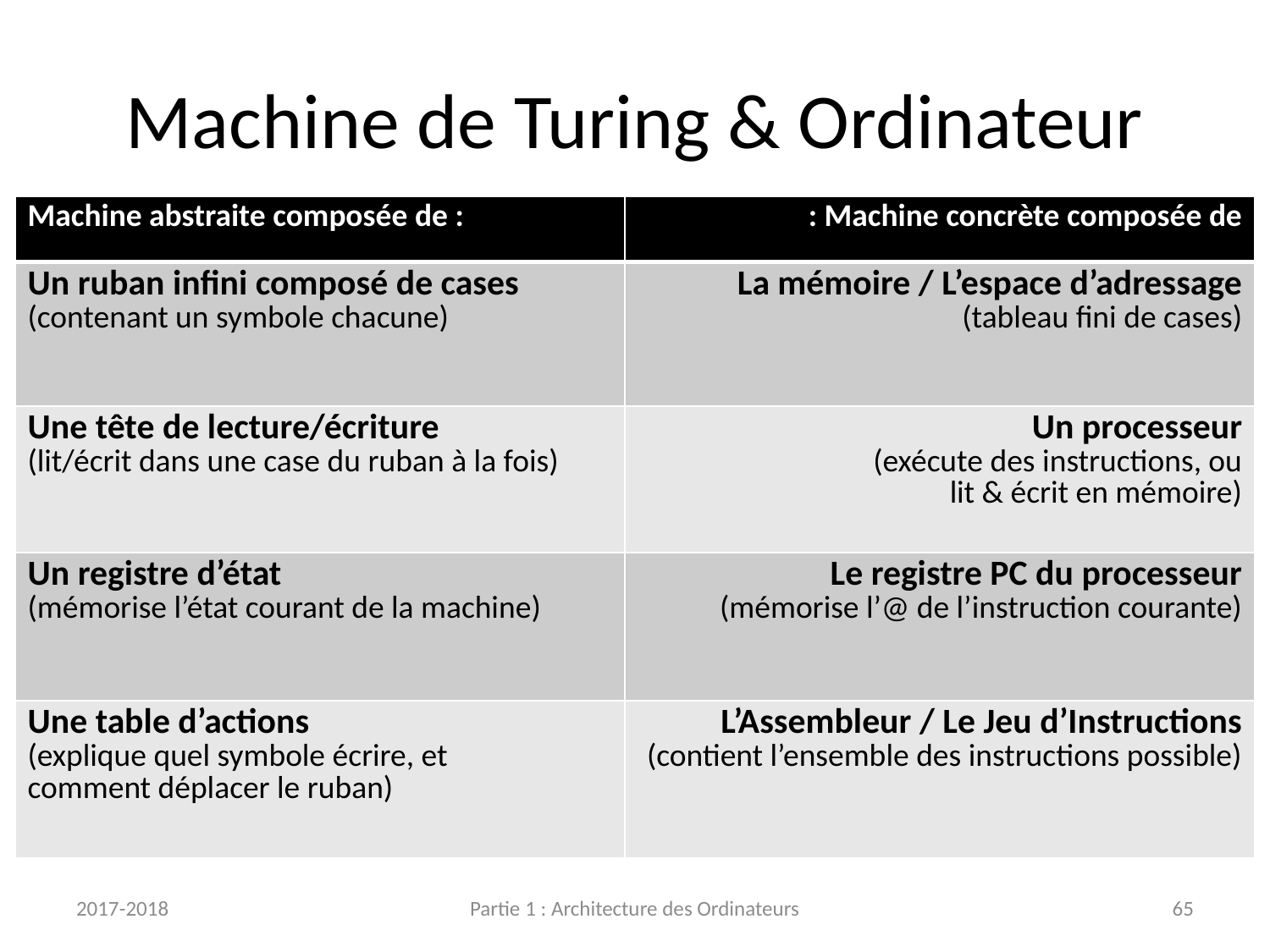

# Machine de Turing & Ordinateur
| Machine abstraite composée de : | : Machine concrète composée de |
| --- | --- |
| Un ruban infini composé de cases (contenant un symbole chacune) | La mémoire / L’espace d’adressage (tableau fini de cases) |
| Une tête de lecture/écriture (lit/écrit dans une case du ruban à la fois) | Un processeur (exécute des instructions, ou lit & écrit en mémoire) |
| Un registre d’état (mémorise l’état courant de la machine) | Le registre PC du processeur (mémorise l’@ de l’instruction courante) |
| Une table d’actions (explique quel symbole écrire, et comment déplacer le ruban) | L’Assembleur / Le Jeu d’Instructions (contient l’ensemble des instructions possible) |
2017-2018
Partie 1 : Architecture des Ordinateurs
65